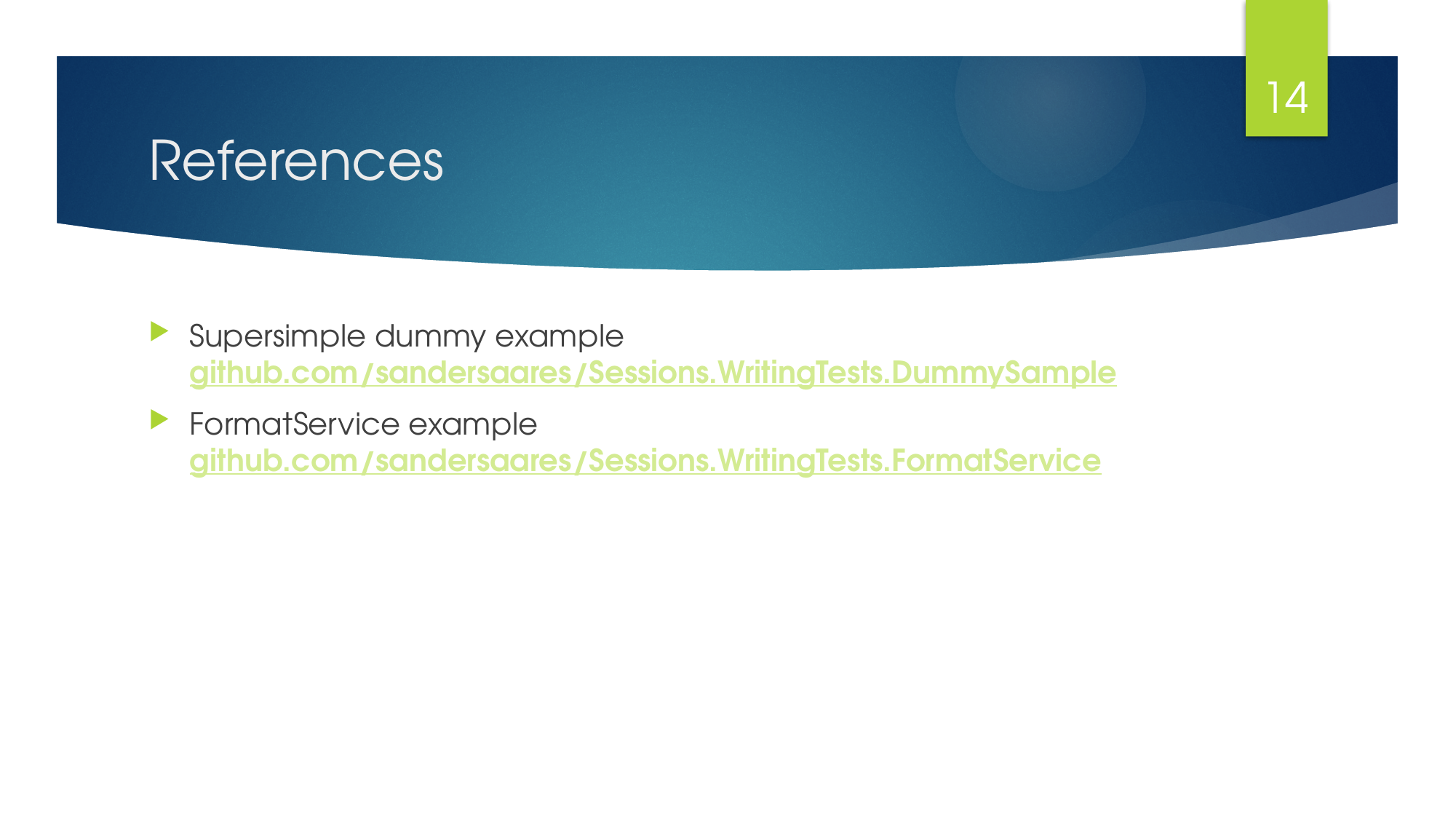

14
# References
Supersimple dummy example
github.com/sandersaares/Sessions.WritingTests.DummySample
FormatService example
github.com/sandersaares/Sessions.WritingTests.FormatService